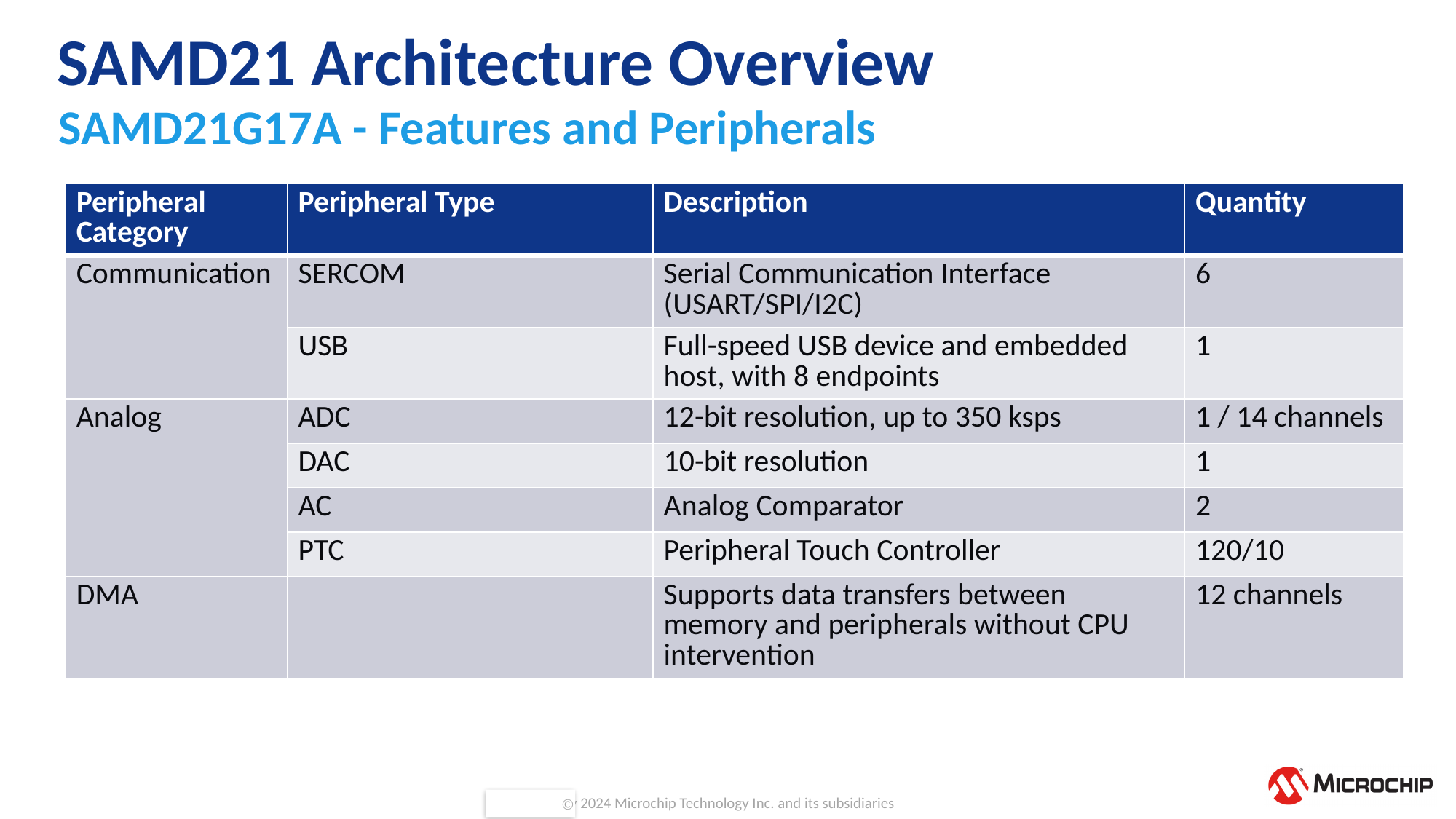

# SAMD21 Architecture Overview
SAMD21G17A - Features and Peripherals
| Peripheral Category | Peripheral Type | Description | Quantity |
| --- | --- | --- | --- |
| Communication | SERCOM | Serial Communication Interface (USART/SPI/I2C) | 6 |
|  | USB | Full-speed USB device and embedded host, with 8 endpoints | 1 |
| Analog | ADC | 12-bit resolution, up to 350 ksps | 1 / 14 channels |
|  | DAC | 10-bit resolution | 1 |
|  | AC | Analog Comparator | 2 |
|  | PTC | Peripheral Touch Controller | 120/10 |
| DMA |  | Supports data transfers between memory and peripherals without CPU intervention | 12 channels |